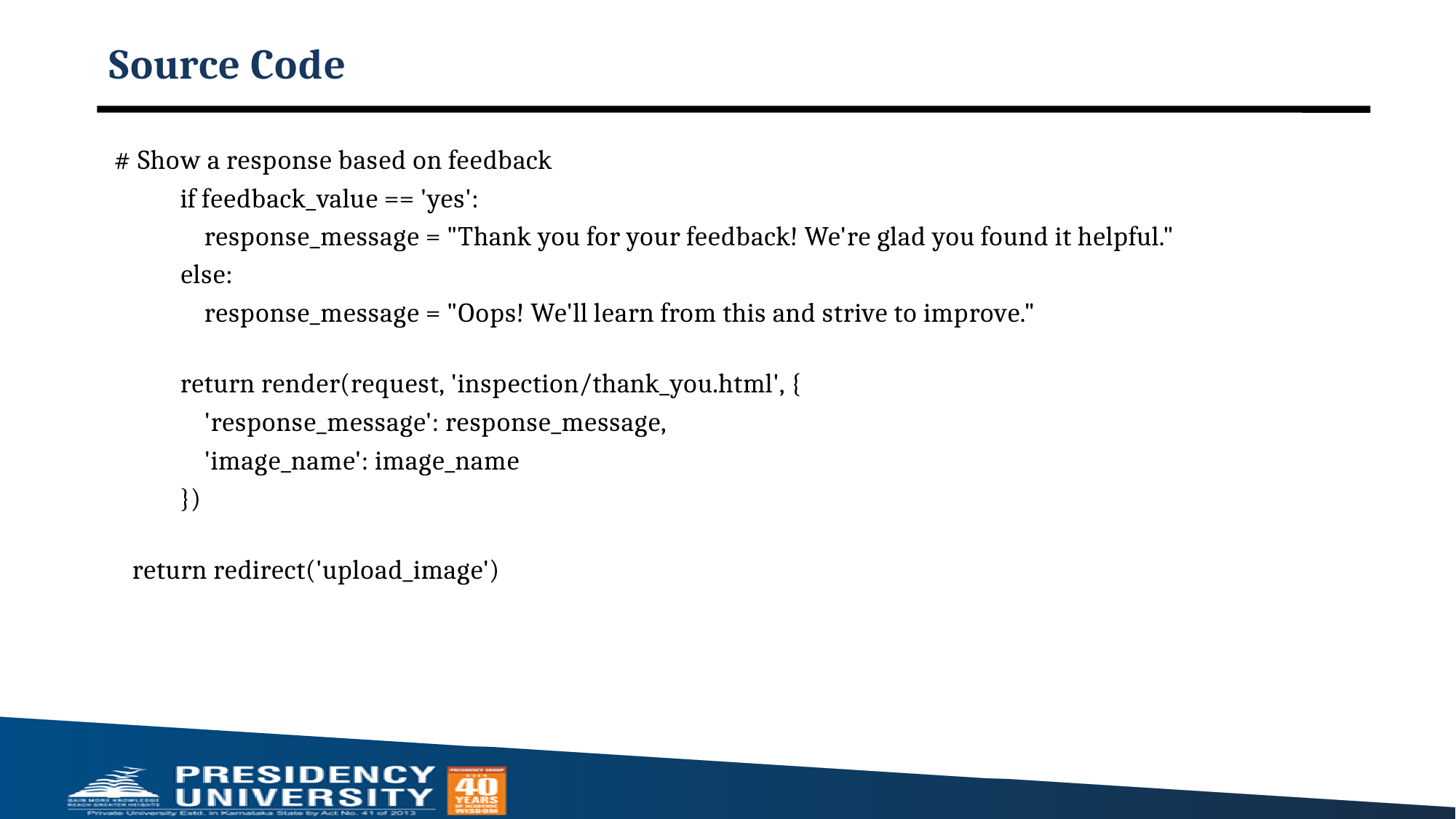

# Source Code
 # Show a response based on feedback
            if feedback_value == 'yes':
                response_message = "Thank you for your feedback! We're glad you found it helpful."
            else:
                response_message = "Oops! We'll learn from this and strive to improve."
            return render(request, 'inspection/thank_you.html', {
                'response_message': response_message,
                'image_name': image_name
            })
    return redirect('upload_image')